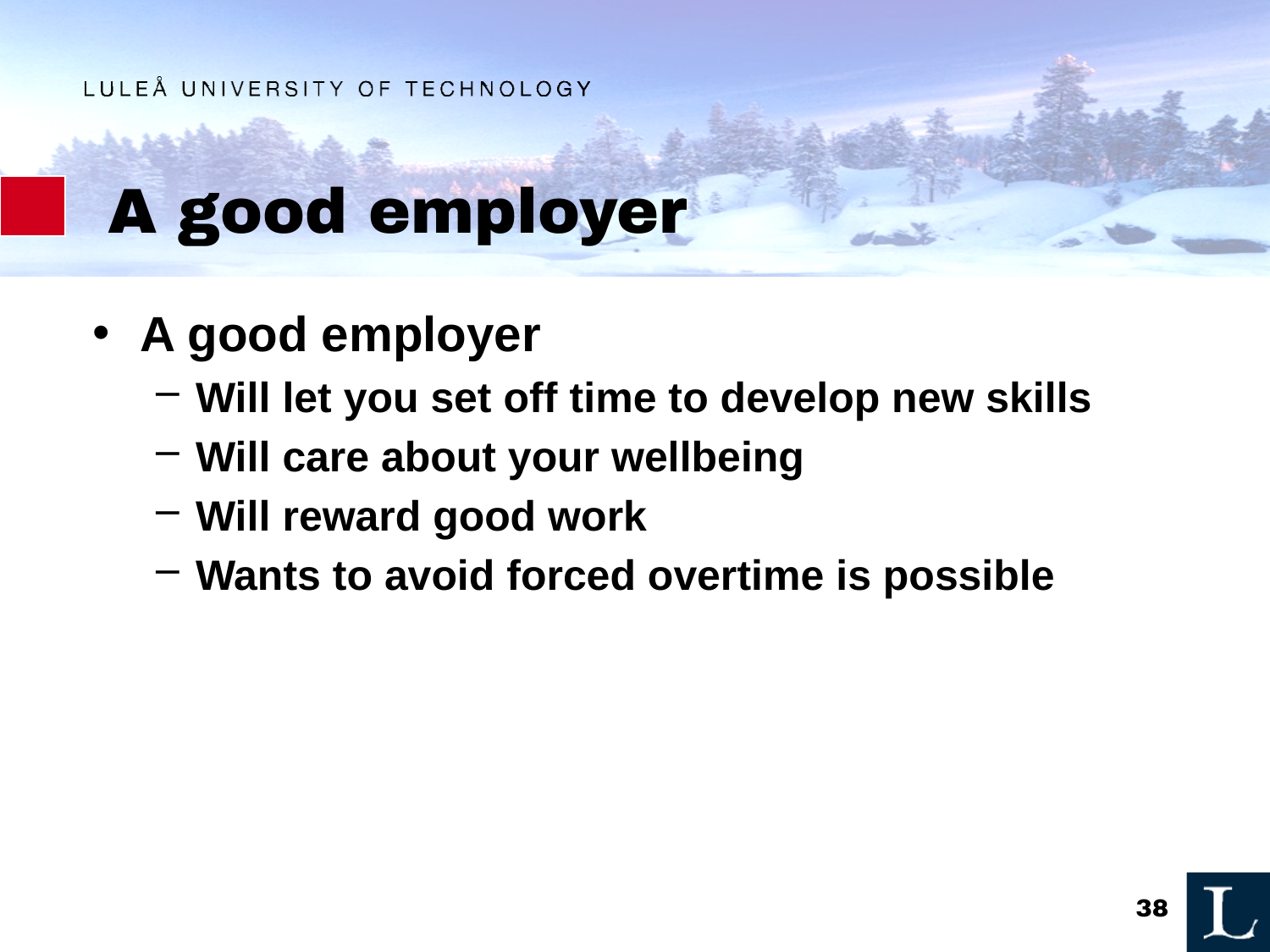

# A good employer
A good employer
Will let you set off time to develop new skills
Will care about your wellbeing
Will reward good work
Wants to avoid forced overtime is possible
38